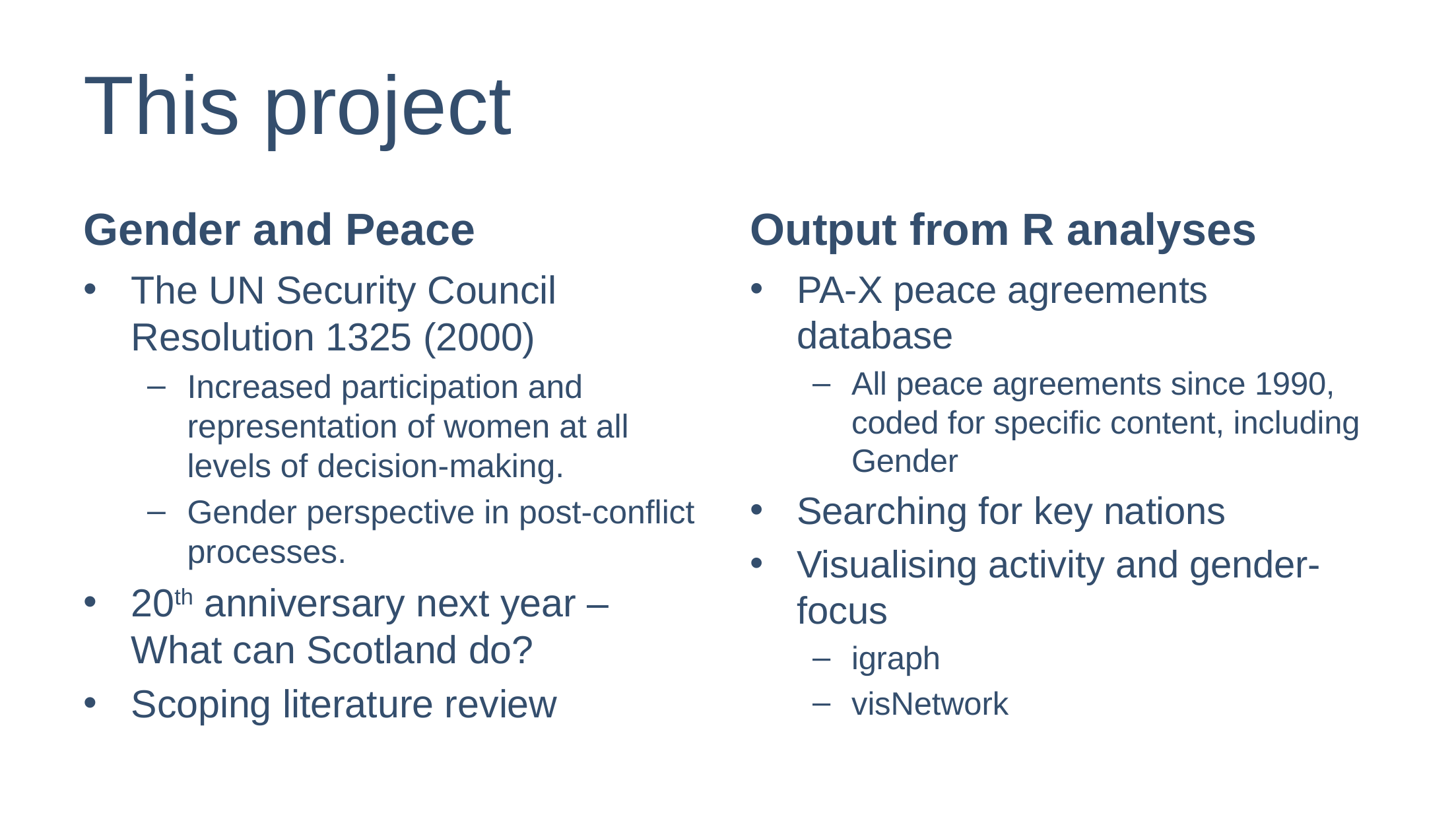

# This project
Gender and Peace
Output from R analyses
The UN Security Council Resolution 1325 (2000)
Increased participation and representation of women at all levels of decision-making.
Gender perspective in post-conflict processes.
20th anniversary next year – What can Scotland do?
Scoping literature review
PA-X peace agreements database
All peace agreements since 1990, coded for specific content, including Gender
Searching for key nations
Visualising activity and gender-focus
igraph
visNetwork